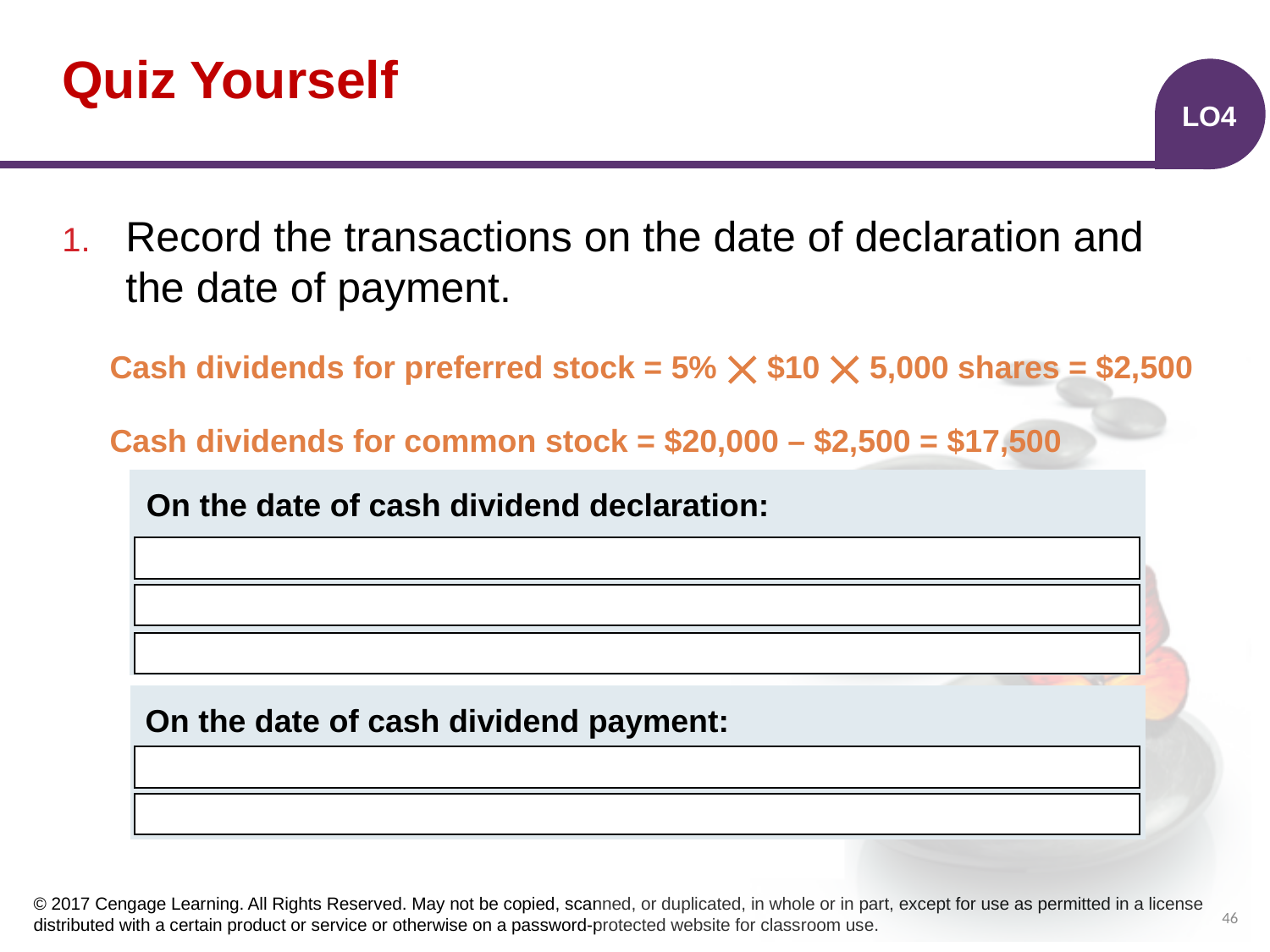

# Quiz Yourself
LO4
Record the transactions on the date of declaration and the date of payment.
Cash dividends for preferred stock = 5% ⨉ $10 ⨉ 5,000 shares = $2,500
Cash dividends for common stock = $20,000 – $2,500 = $17,500

|  |  |
| --- | --- |
|  |  |
|  |  |
|  |  |
On the date of cash dividend declaration:
Dividends, Preferred Stock (or Retained Earnings)
2,500

17,500
Dividends, Common Stock (or Retained Earnings)

Dividends Payable
20,000

|  |  |
| --- | --- |
|  |  |
|  |  |
On the date of cash dividend payment:
Dividends Payable
20,000

Cash
20,000

46